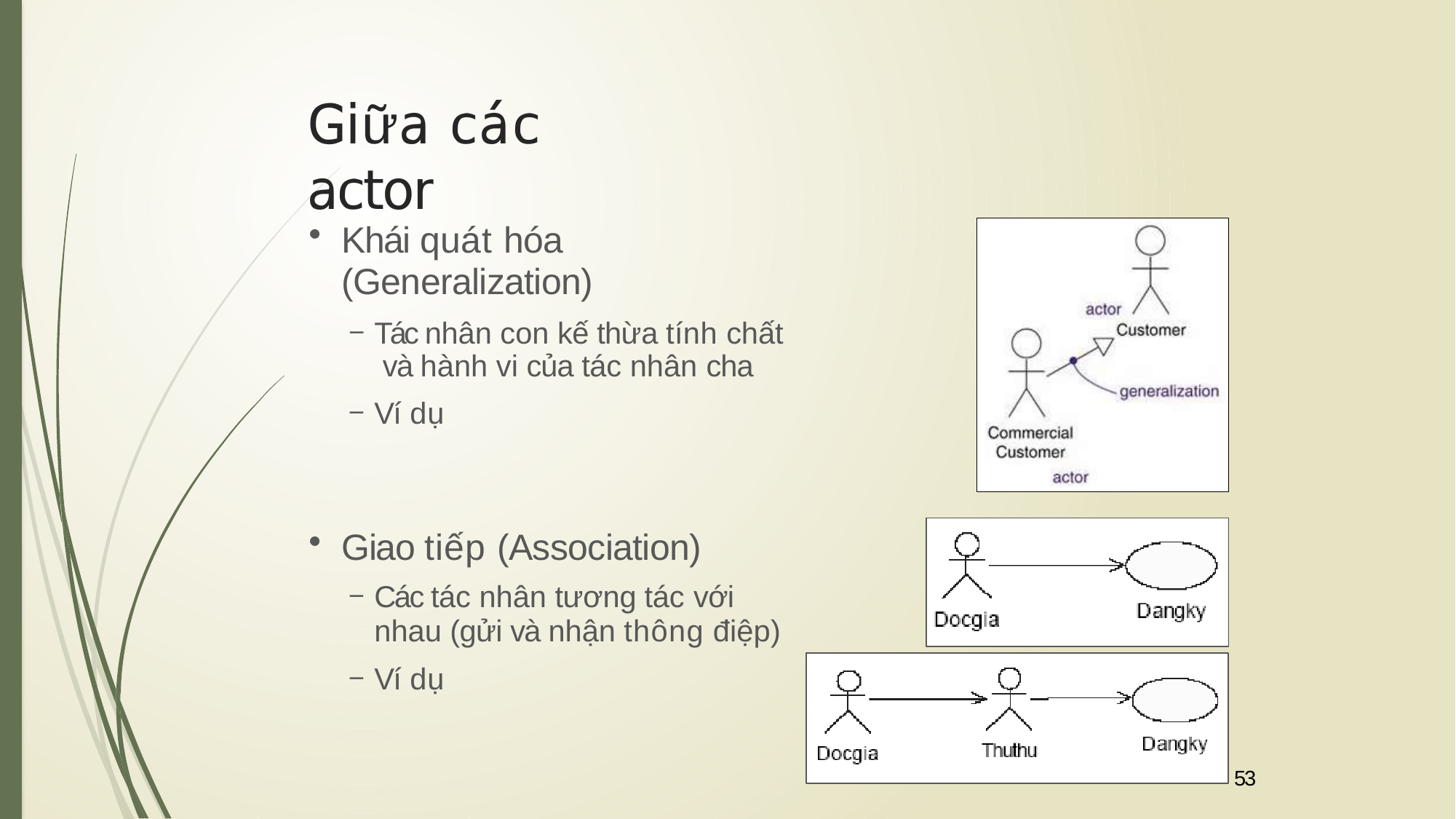

# Giữa các actor
Khái quát hóa
(Generalization)
Tác nhân con kế thừa tính chất  và hành vi của tác nhân cha
Ví dụ

Giao tiếp (Association)
Các tác nhân tương tác với
nhau (gửi và nhận thông điệp)
Ví dụ

53